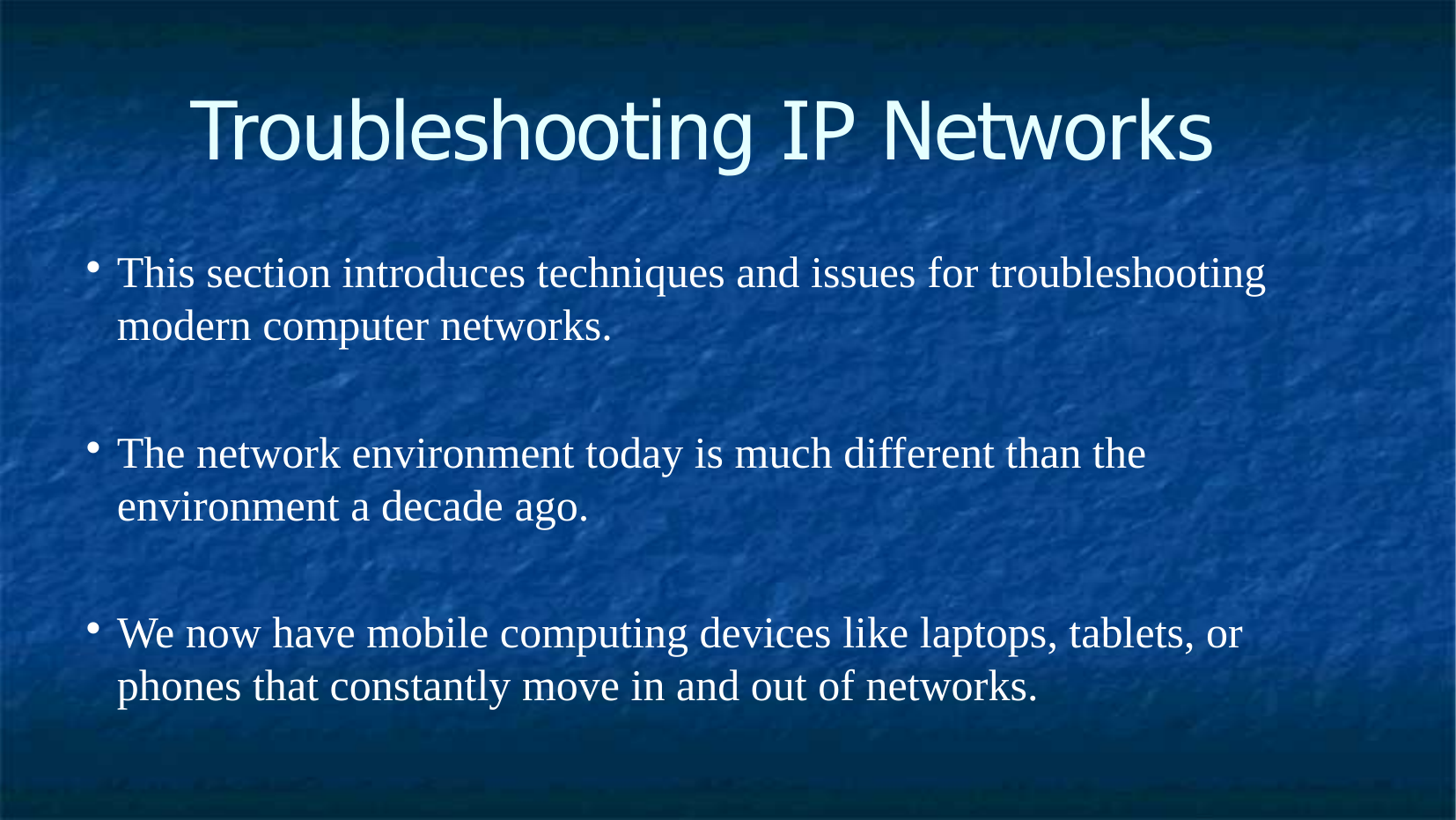

Troubleshooting IP Networks
This section introduces techniques and issues for troubleshooting modern computer networks.

The network environment today is much different than the environment a decade ago.

We now have mobile computing devices like laptops, tablets, or phones that constantly move in and out of networks.